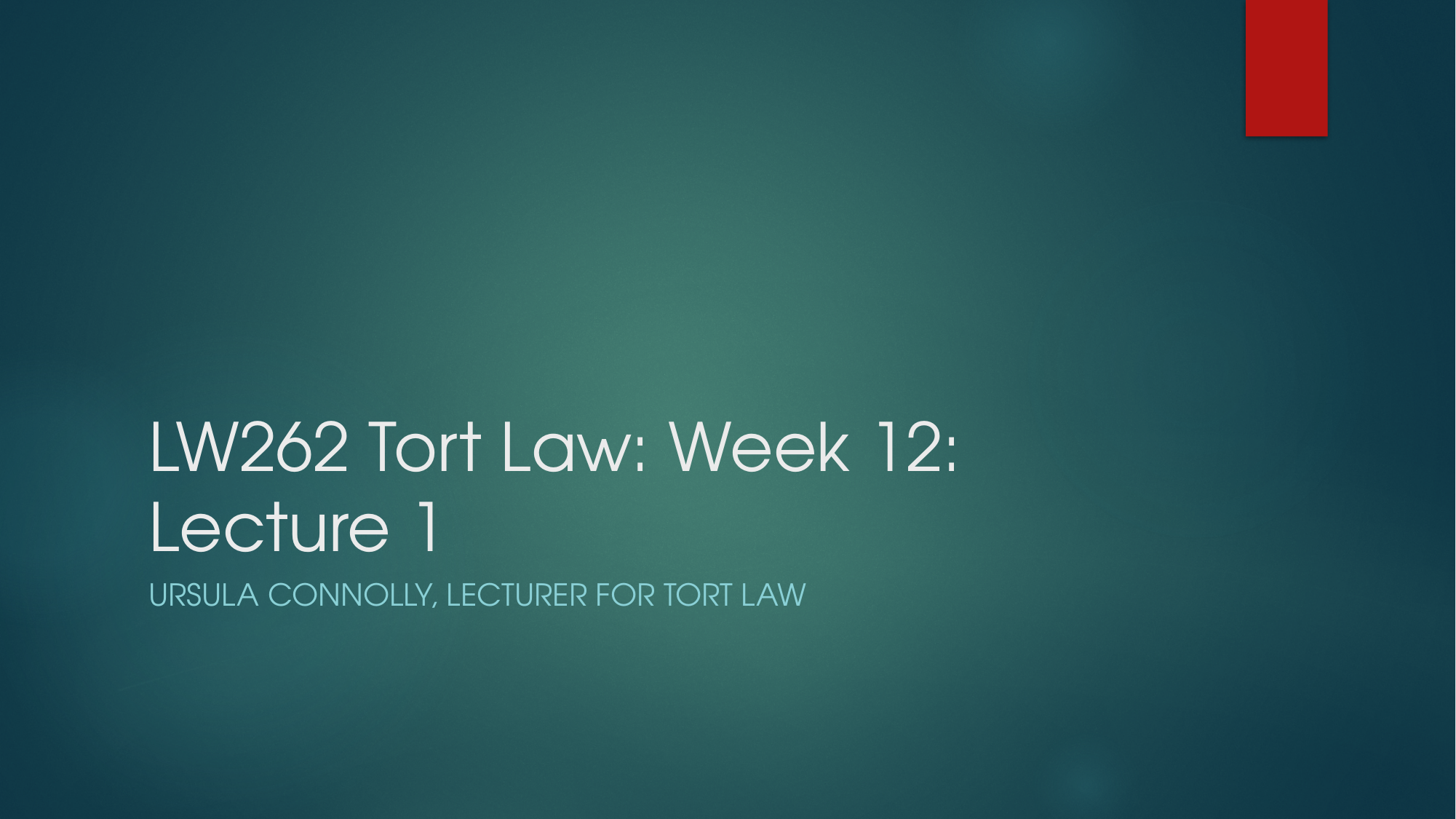

# LW262 Tort Law: Week 12: Lecture 1
Ursula Connolly, lecturer for tort law